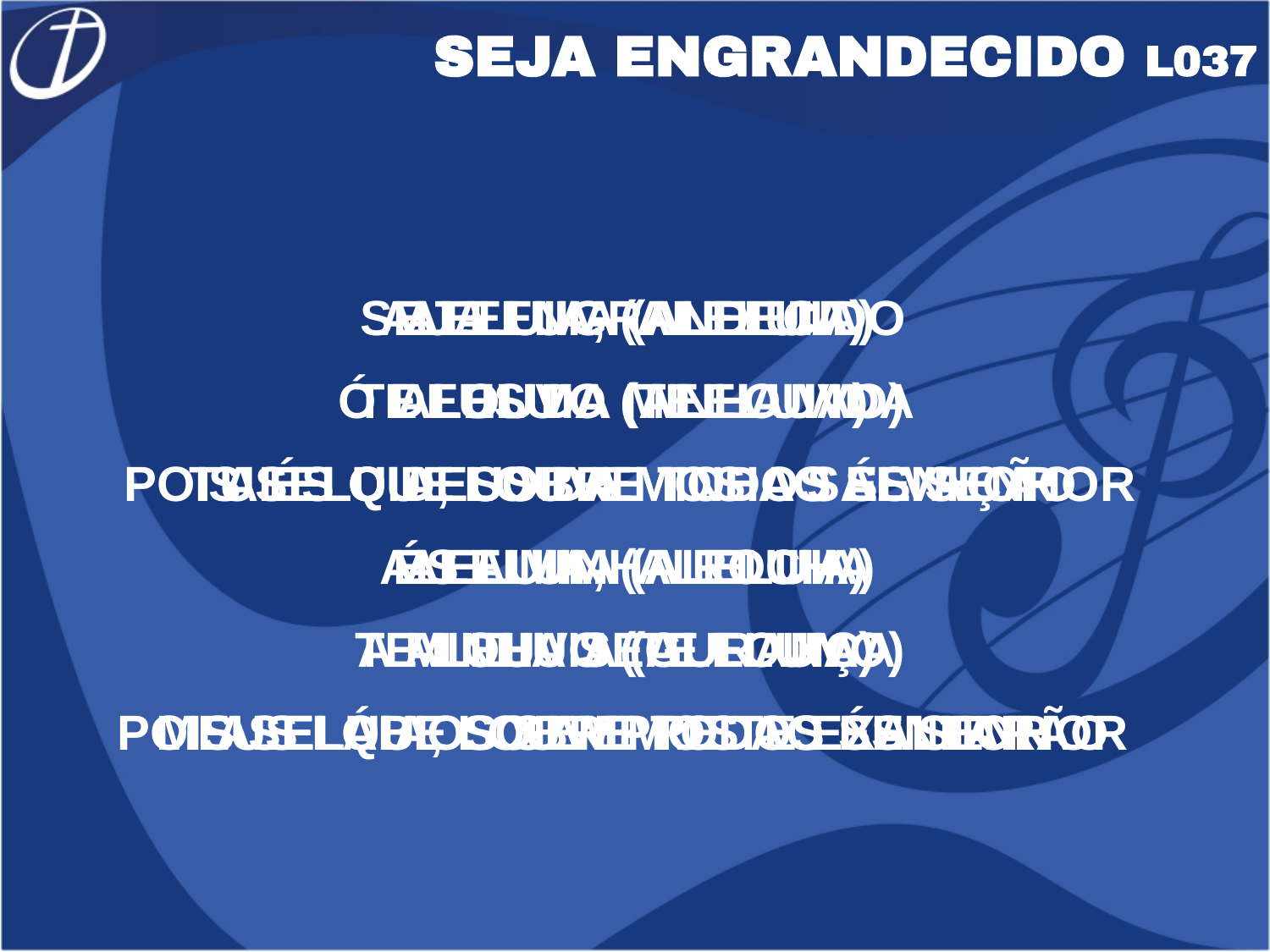

SEJA ENGRANDECIDO L037
ALELUIA, (ALELUIA)
TE LOUVO (TE LOUVO)
POIS SEI QUE SOBRE TODOS ÉS SENHOR
ALELUIA, (ALELUIA)
TE LOUVO (TE LOUVO)
POIS SEI QUE SOBRE TODOS ÉS SENHOR
SEJA ENGRANDECIDO
Ó DEUS DA MINHA VIDA
TU ÉS O DEUS DA MINHA SALVAÇÃO
ÉS A MINHA ROCHA
A MINHA SEGURANÇA
MEUS LÁBIOS SEMPRE TE EXALTARÃO
ALELUIA (ALELUIA)
ALELUIA (ALELUIA)
ALELUIA, LOUVEMOS AO SENHOR
ALELUIA (ALELUIA)
ALELUIA (ALELUIA)
ALELUIA, LOUVEMOS AO SENHOR